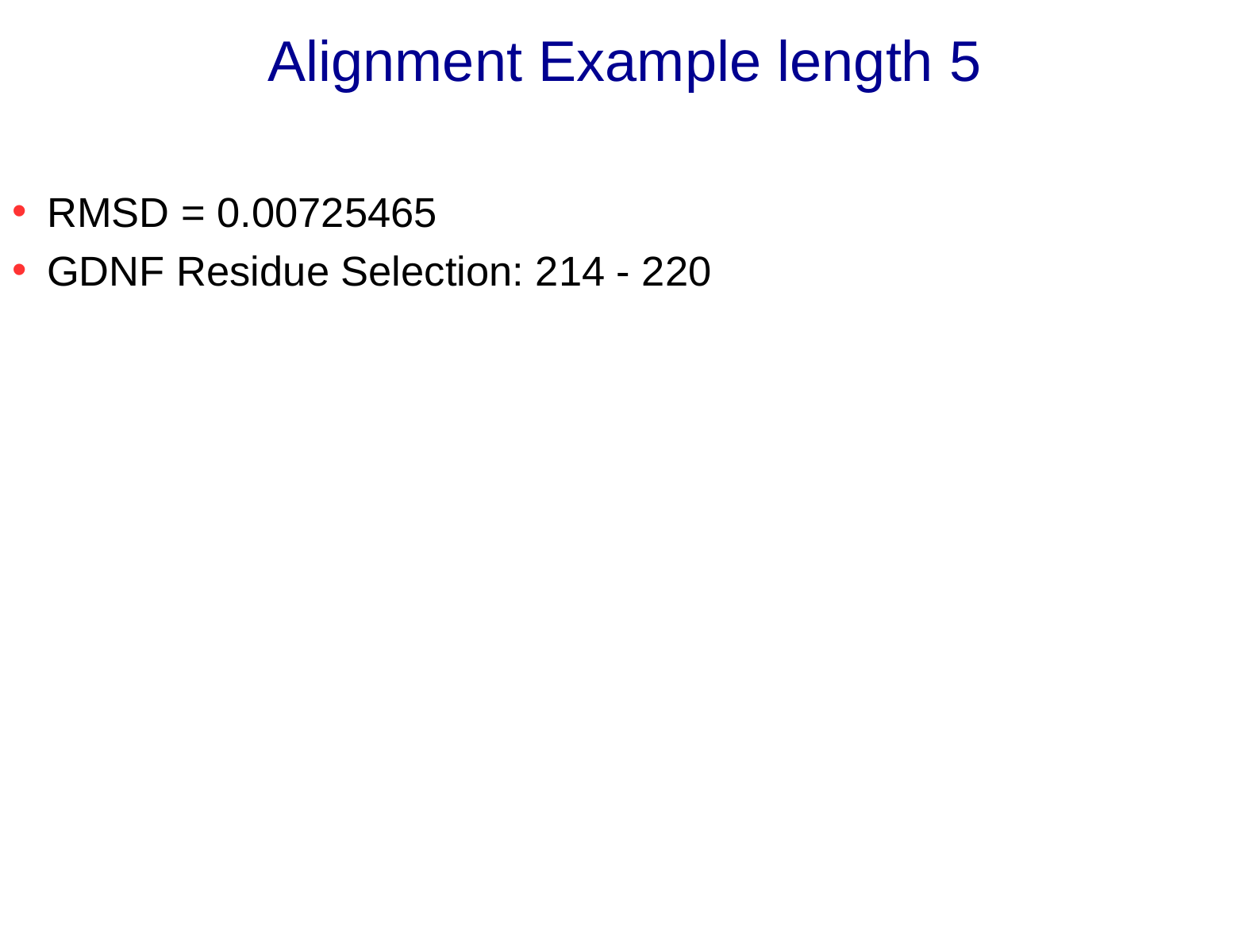

# Alignment Example length 5
RMSD = 0.00725465
GDNF Residue Selection: 214 - 220